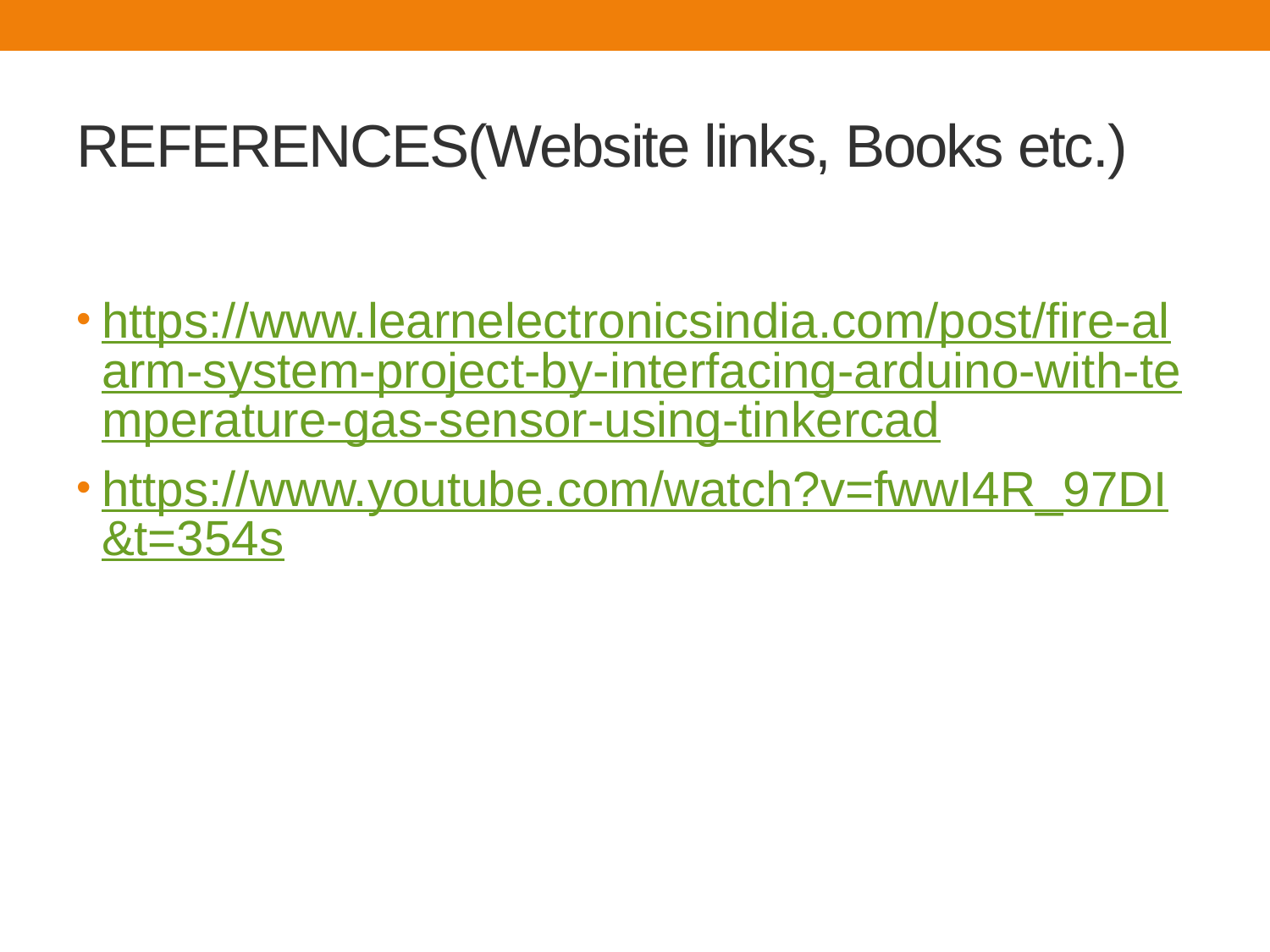

# REFERENCES(Website links, Books etc.)

https://www.learnelectronicsindia.com/post/fire-alarm-system-project-by-interfacing-arduino-with-temperature-gas-sensor-using-tinkercad
https://www.youtube.com/watch?v=fwwI4R_97DI&t=354s